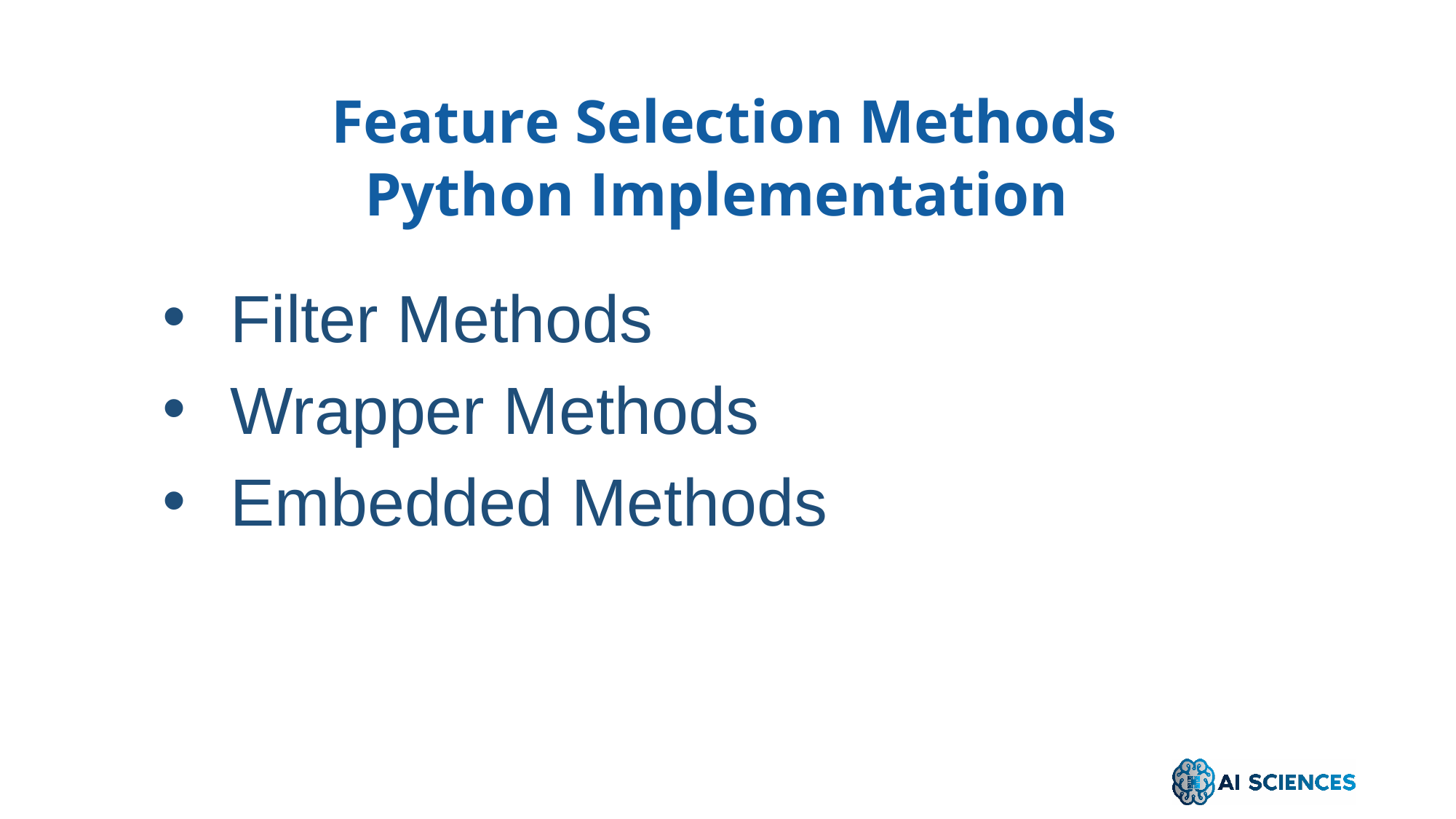

Feature Selection Methods
Python Implementation
Filter Methods
Wrapper Methods
Embedded Methods